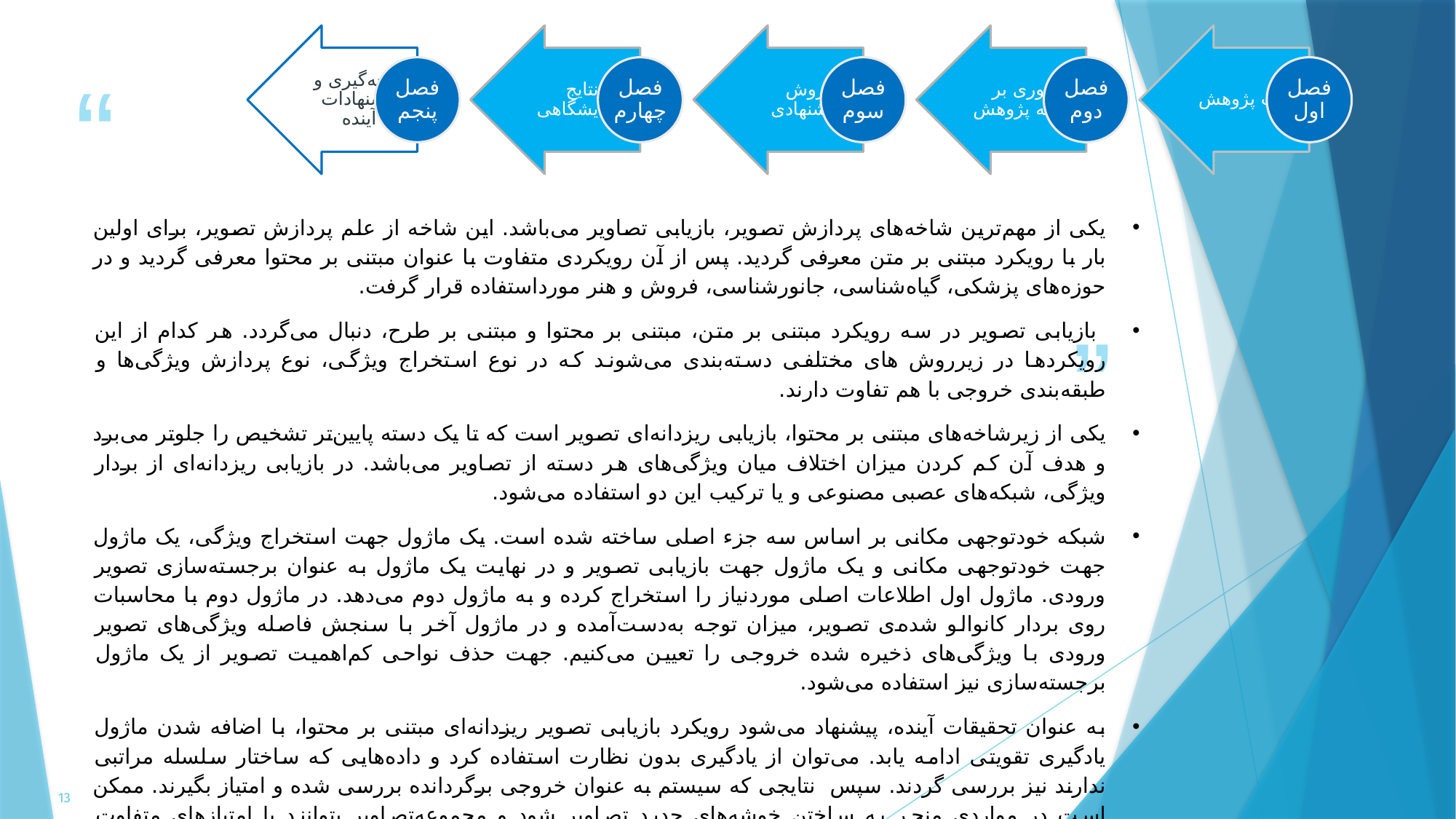

کلیات پژوهش
فصل اول
مروری بر پیشینه پژوهش
فصل دوم
روش پیشنهادی
فصل سوم
نتایج آزمایشگاهی
فصل چهارم
نتیجه‌گیری و پیشنهادات آینده
فصل پنجم
یکی از مهم‌ترین شاخه‌های پردازش تصویر، بازیابی تصاویر می‌باشد. این شاخه از علم پردازش تصویر، برای اولین بار با رویکرد مبتنی بر متن معرفی گردید. پس از آن رویکردی متفاوت با عنوان مبتنی بر محتوا معرفی گردید و در حوزه‌های پزشکی، گیاه‌شناسی، جانورشناسی، فروش و هنر مورداستفاده قرار گرفت.
 بازیابی تصویر در سه رویکرد مبتنی بر متن، مبتنی بر محتوا و مبتنی بر طرح، دنبال می‌گردد. هر کدام از این رویکردها در زیرروش های مختلفی دسته‌بندی می‌شوند که در نوع استخراج ویژگی، نوع پردازش ویژگی‌ها و طبقه‌بندی خروجی با هم تفاوت دارند.
یکی از زیرشاخه‌های مبتنی بر محتوا، بازیابی ریزدانه‌ای تصویر است که تا یک دسته پایین‌تر تشخیص را جلوتر می‌برد و هدف آن کم کردن میزان اختلاف میان ویژگی‌های هر دسته از تصاویر می‌باشد. در بازیابی ریزدانه‌ای از بردار ویژگی، شبکه‌های عصبی مصنوعی و یا ترکیب این دو استفاده می‌شود.
شبکه خودتوجهی مکانی بر اساس سه جزء اصلی ساخته شده است. یک ماژول جهت استخراج ویژگی، یک ماژول جهت خودتوجهی مکانی و یک ماژول جهت بازیابی تصویر و در نهایت یک ماژول به عنوان برجسته‌سازی تصویر ورودی. ماژول اول اطلاعات اصلی موردنیاز را استخراج کرده و به ماژول دوم می‌دهد. در ماژول دوم با محاسبات روی بردار کانوالو شده‌ی تصویر، میزان توجه به‌دست‌آمده و در ماژول آخر با سنجش فاصله ویژگی‌های تصویر ورودی با ویژگی‌های ذخیره شده خروجی را تعیین می‌کنیم. جهت حذف نواحی کم‌اهمیت تصویر از یک ماژول برجسته‌سازی نیز استفاده می‌شود.
به عنوان تحقیقات آینده، پیشنهاد می‌شود رویکرد بازیابی تصویر ریزدانه‌ای مبتنی بر محتوا، با اضافه شدن ماژول یادگیری تقویتی ادامه یابد. می‌توان از یادگیری بدون نظارت استفاده کرد و داده‌هایی که ساختار سلسله مراتبی ندارند نیز بررسی گردند. سپس  نتایجی که سیستم به عنوان خروجی برگردانده بررسی شده و امتیاز بگیرند. ممکن است در مواردی منجر به ساختن خوشه‌های جدید تصاویر شود و مجموعه‌تصاویر بتوانند با امتیازهای متفاوت دسته‌بندی سلسله مراتبی را ایجاد کنند.

13